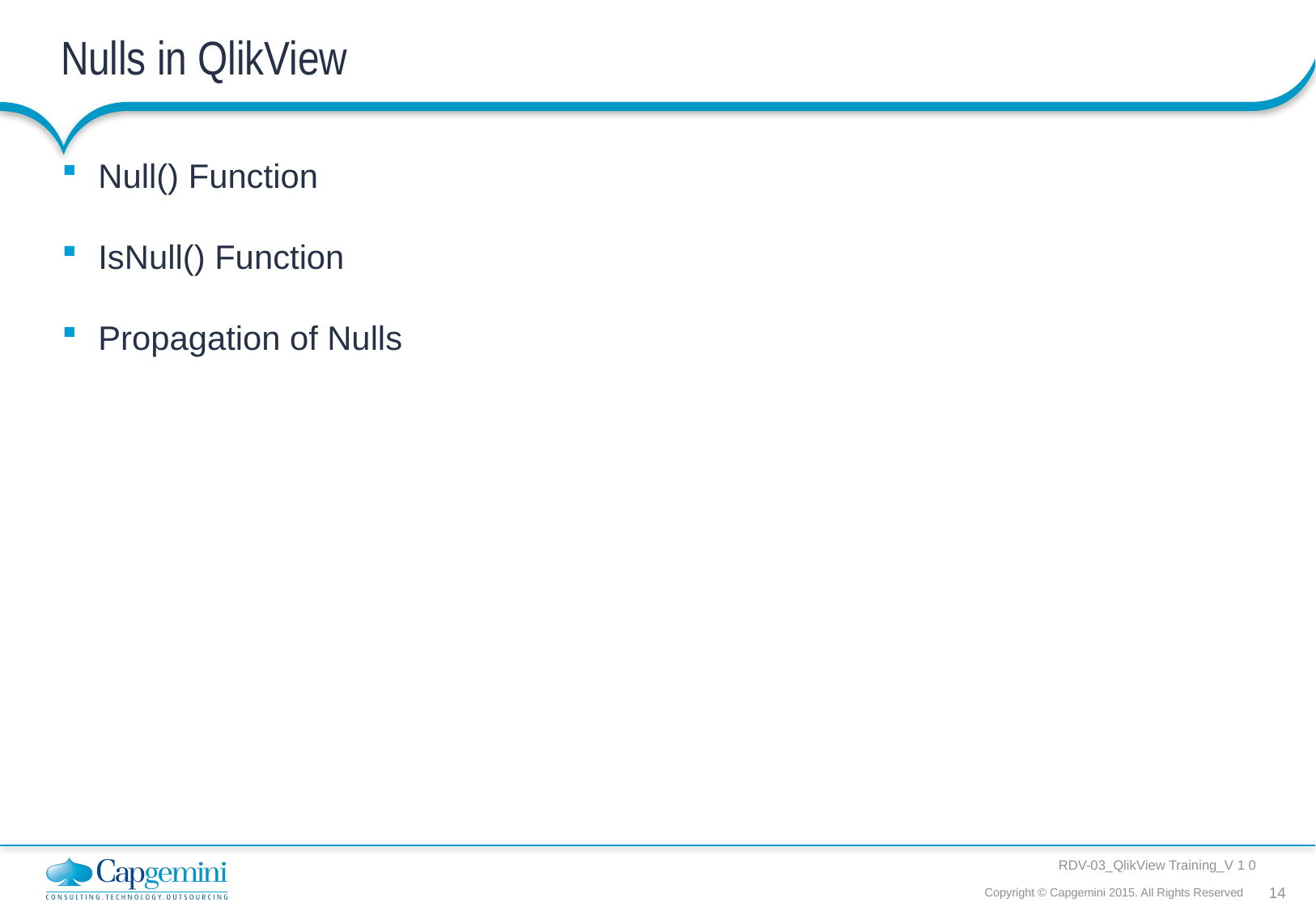

# Nulls in QlikView
Null() Function
IsNull() Function
Propagation of Nulls